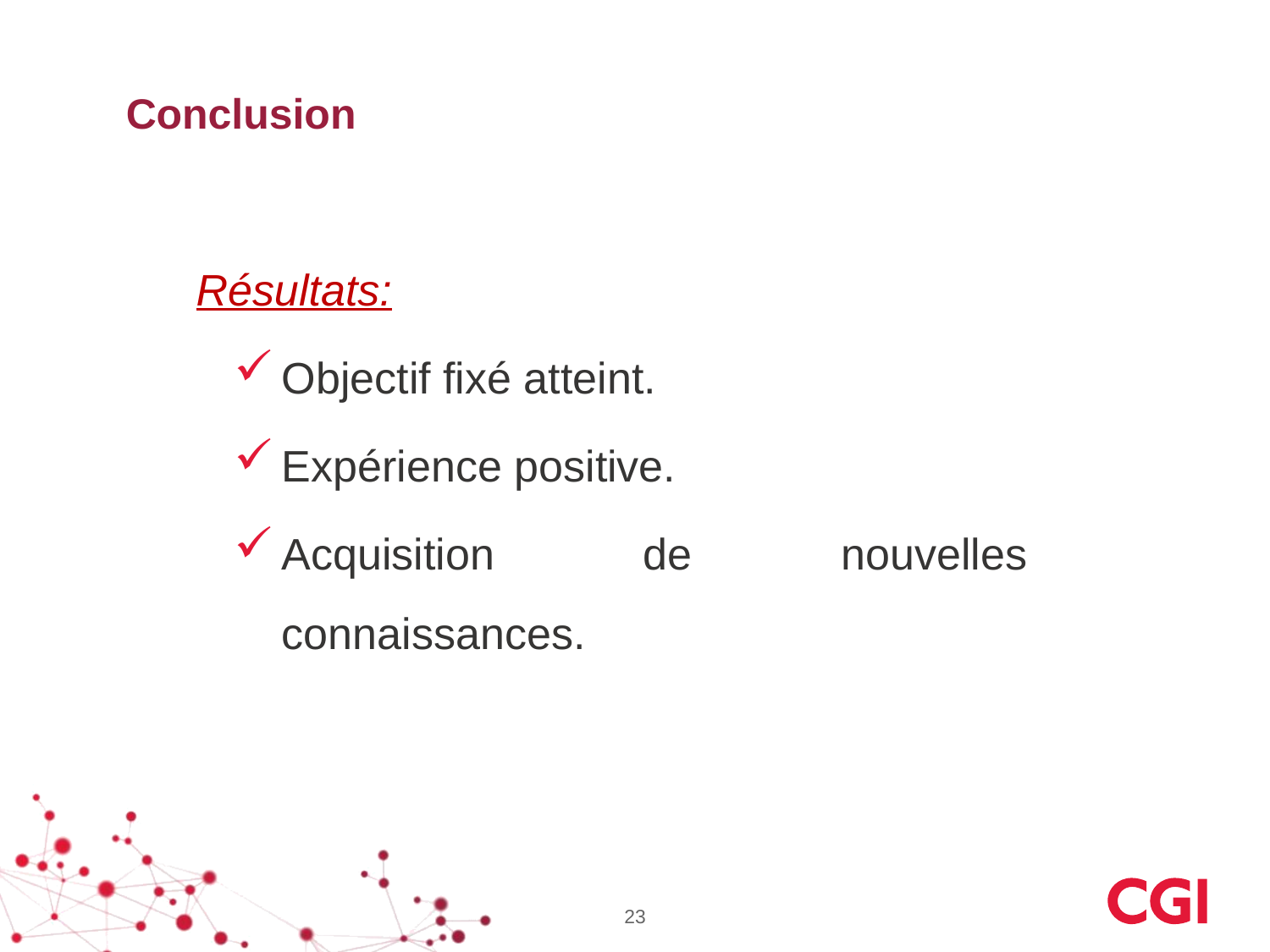

Conclusion

Résultats:
Objectif fixé atteint.
Expérience positive.
Acquisition de nouvelles connaissances.

23